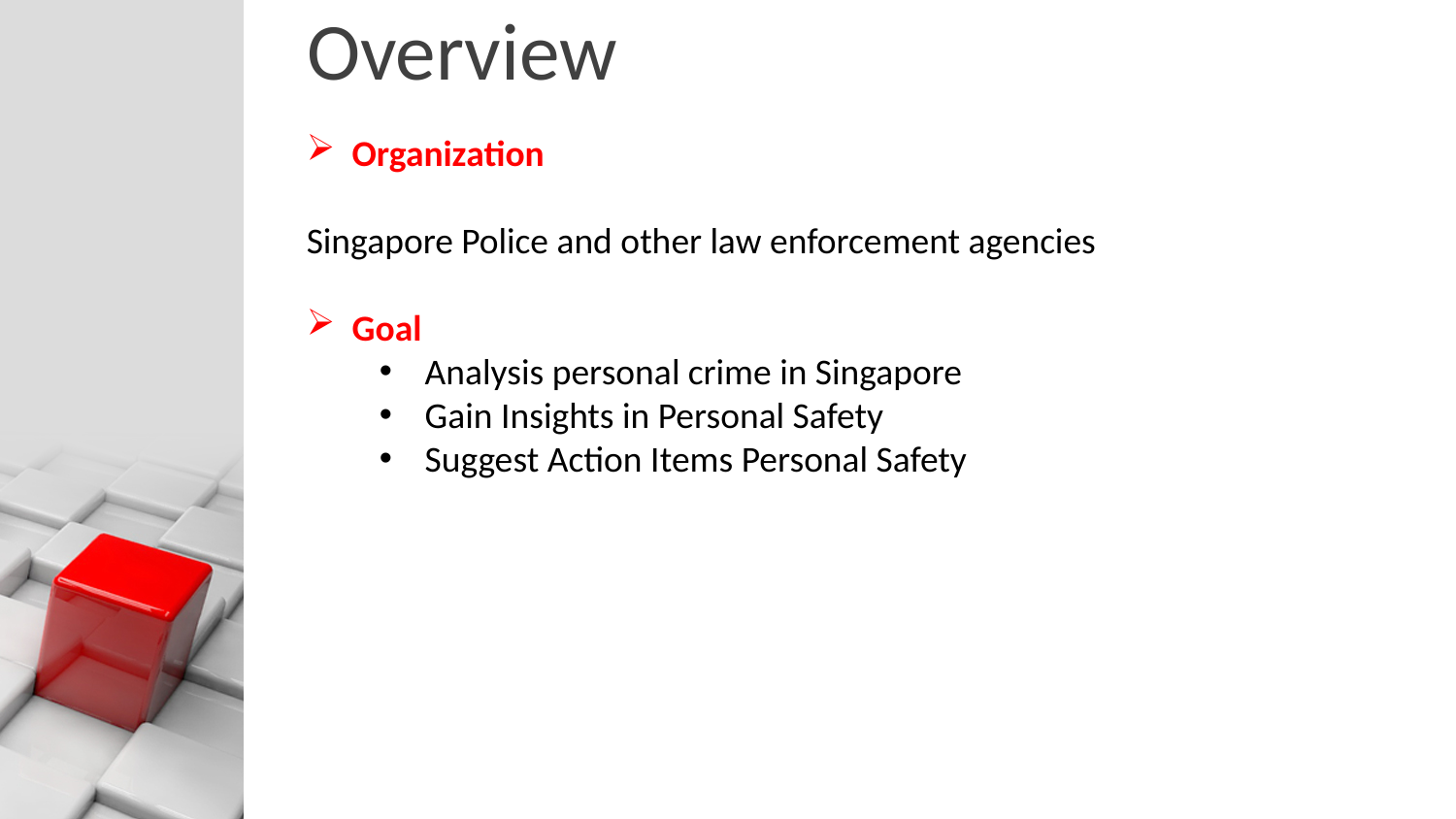

# Overview
Organization

Singapore Police and other law enforcement agencies

Goal
Analysis personal crime in Singapore
Gain Insights in Personal Safety
Suggest Action Items Personal Safety